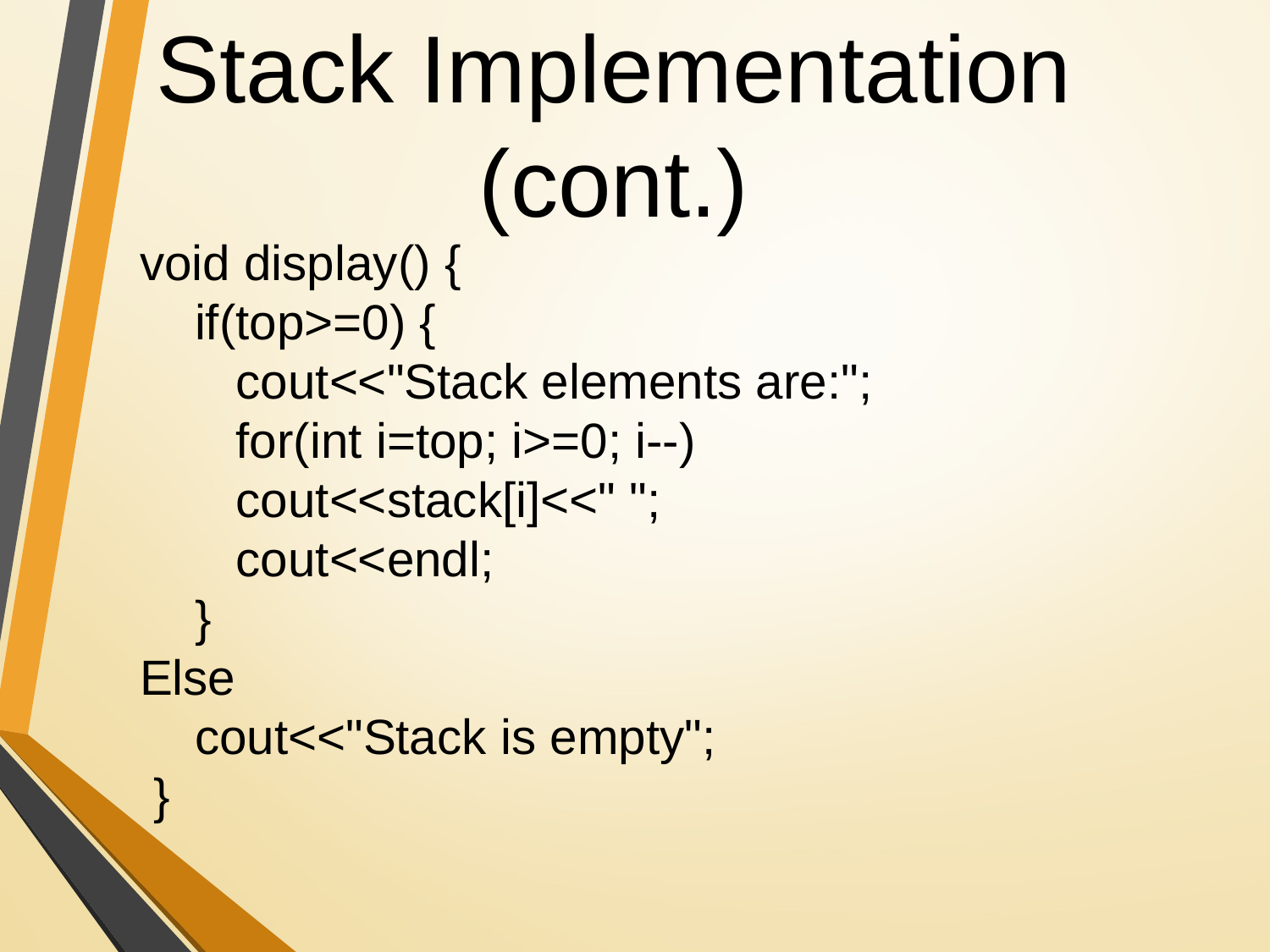

# Stack Implementation (cont.)
void display() {
    if(top>=0) {
       cout<<"Stack elements are:";
       for(int i=top; i>=0; i--)
       cout<<stack[i]<<" ";
       cout<<endl;
    }
Else
    cout<<"Stack is empty";
 }